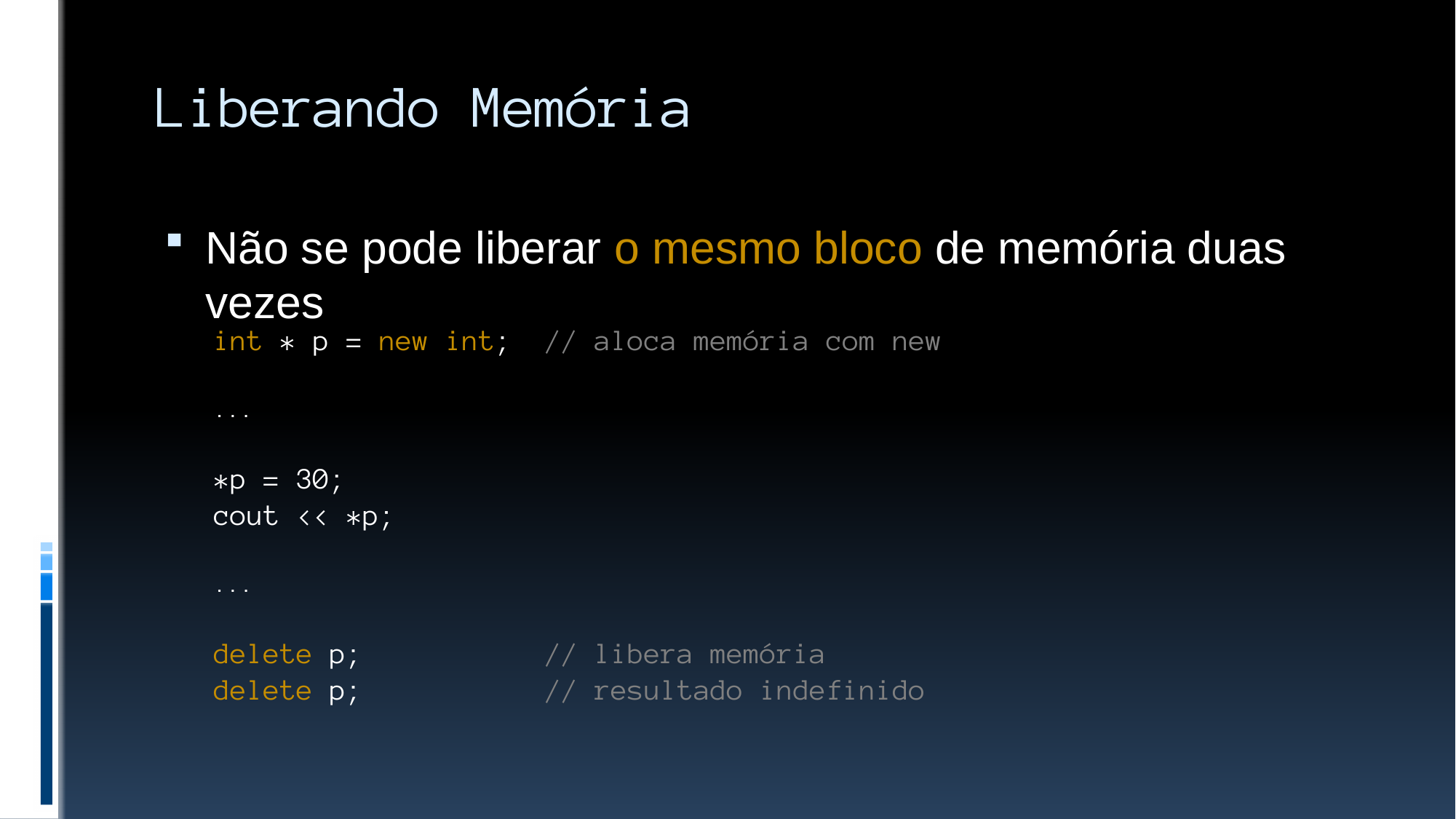

# Liberando Memória
Não se pode liberar o mesmo bloco de memória duas vezes
int * p = new int;  // aloca memória com new

...
*p = 30;
cout << *p;
...

delete p;           // libera memória
delete p;           // resultado indefinido